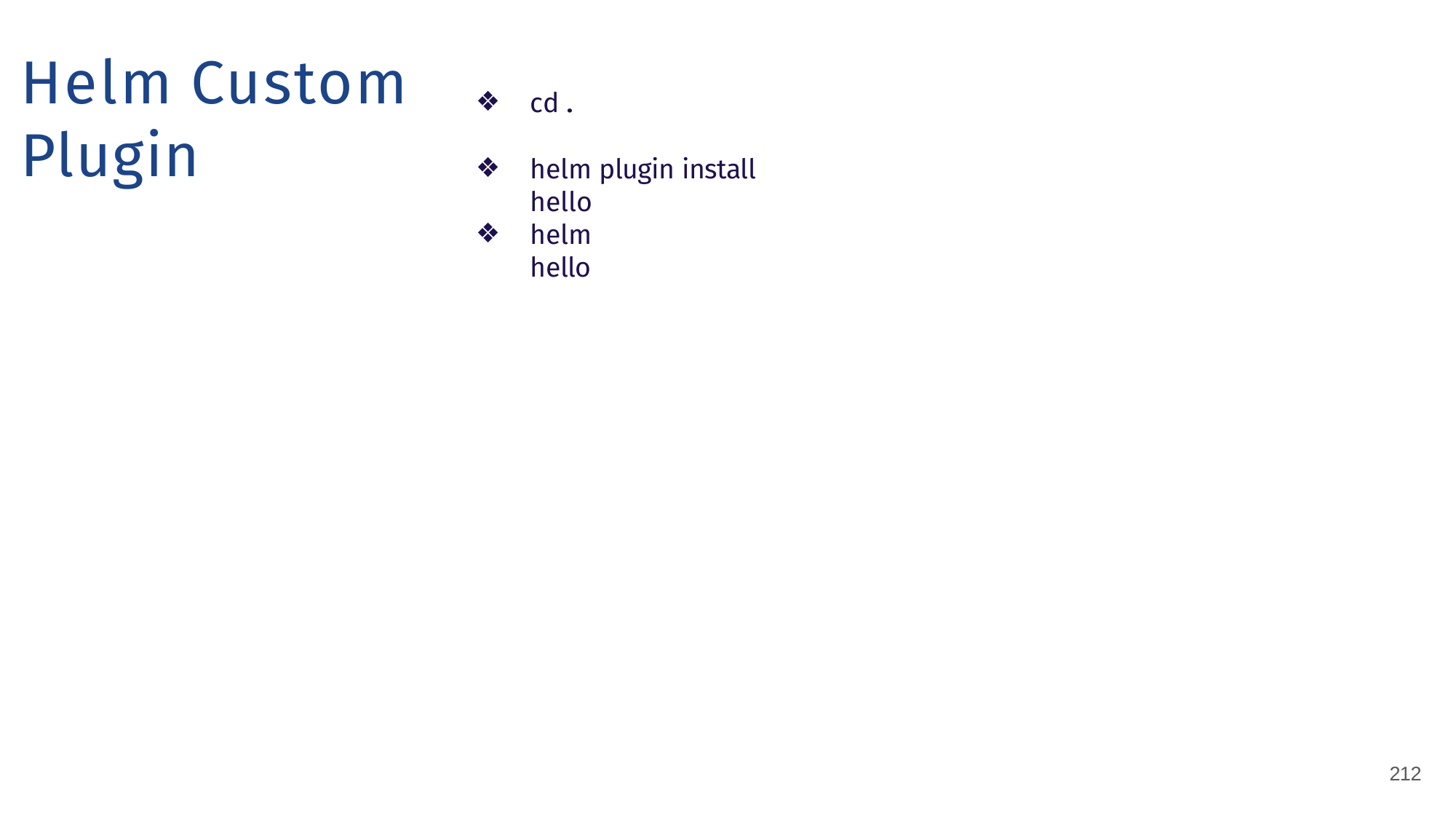

# Helm Custom Plugin
cd ..
helm plugin install hello
helm hello
212